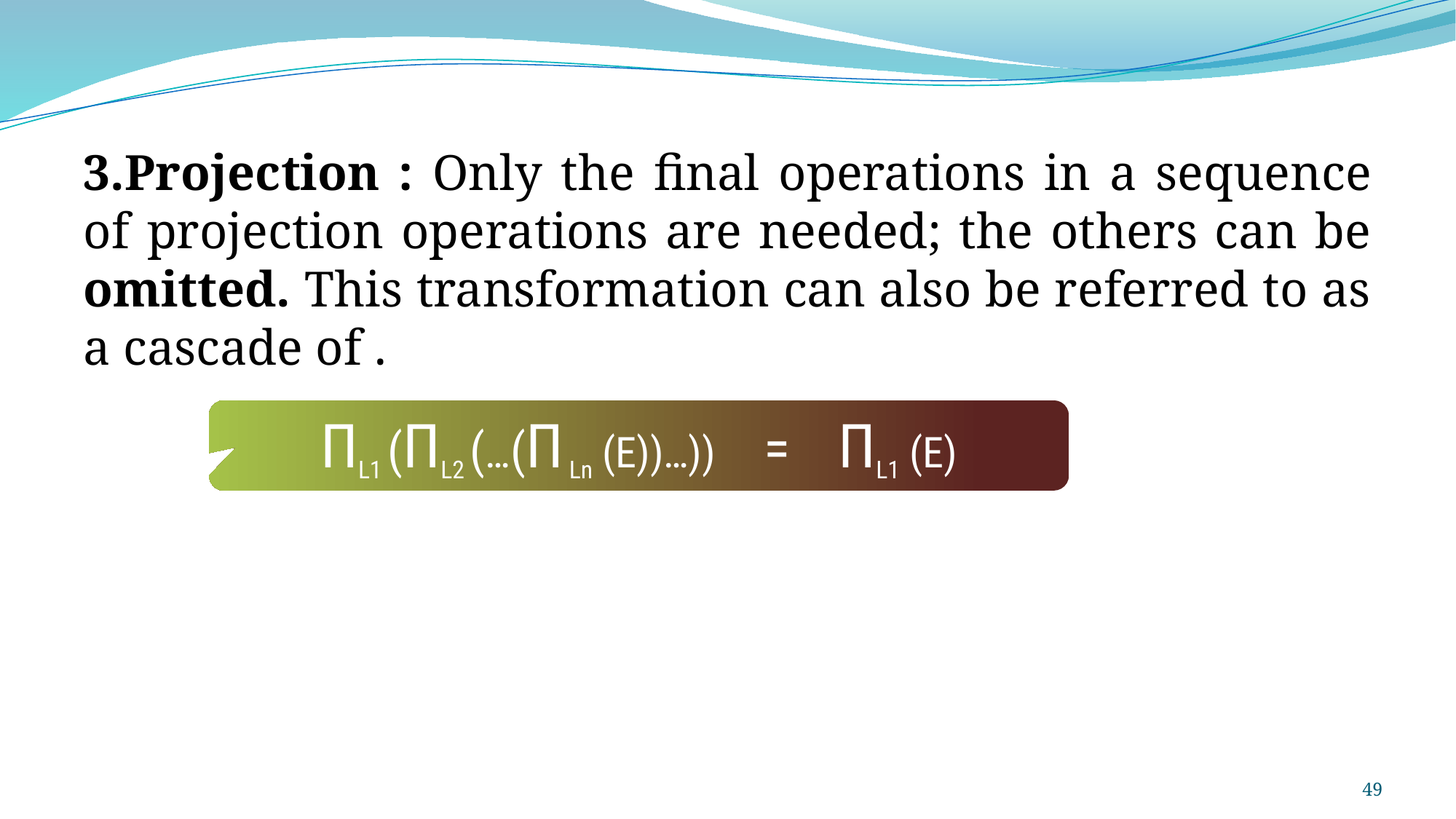

3.Projection : Only the final operations in a sequence of projection operations are needed; the others can be omitted. This transformation can also be referred to as a cascade of .

ΠL1 (ΠL2 (…(Π Ln (E))…))     =     ΠL1 (E)
49